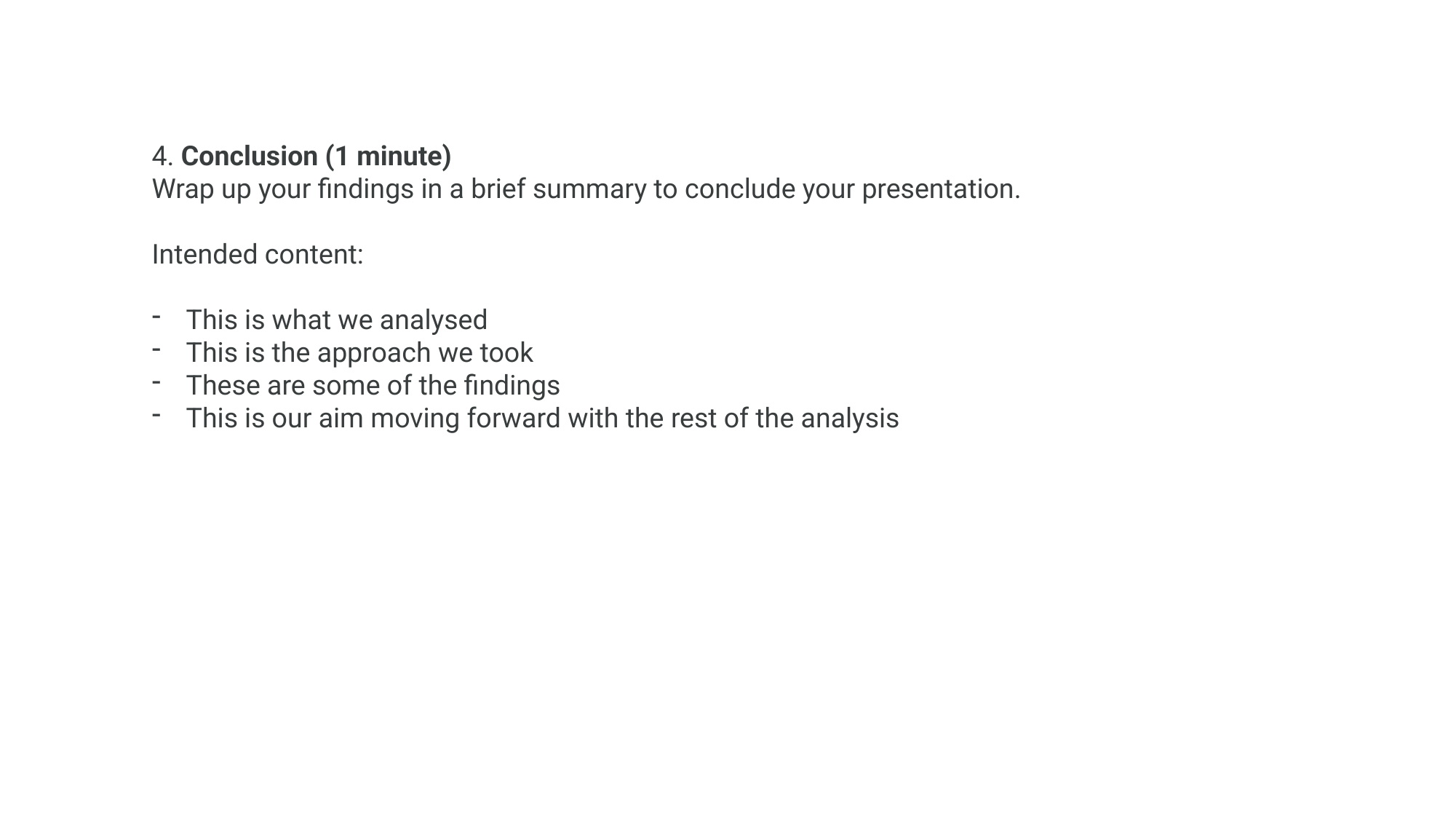

4. Conclusion (1 minute)
Wrap up your findings in a brief summary to conclude your presentation.

Intended content:

This is what we analysed
This is the approach we took
These are some of the findings
This is our aim moving forward with the rest of the analysis